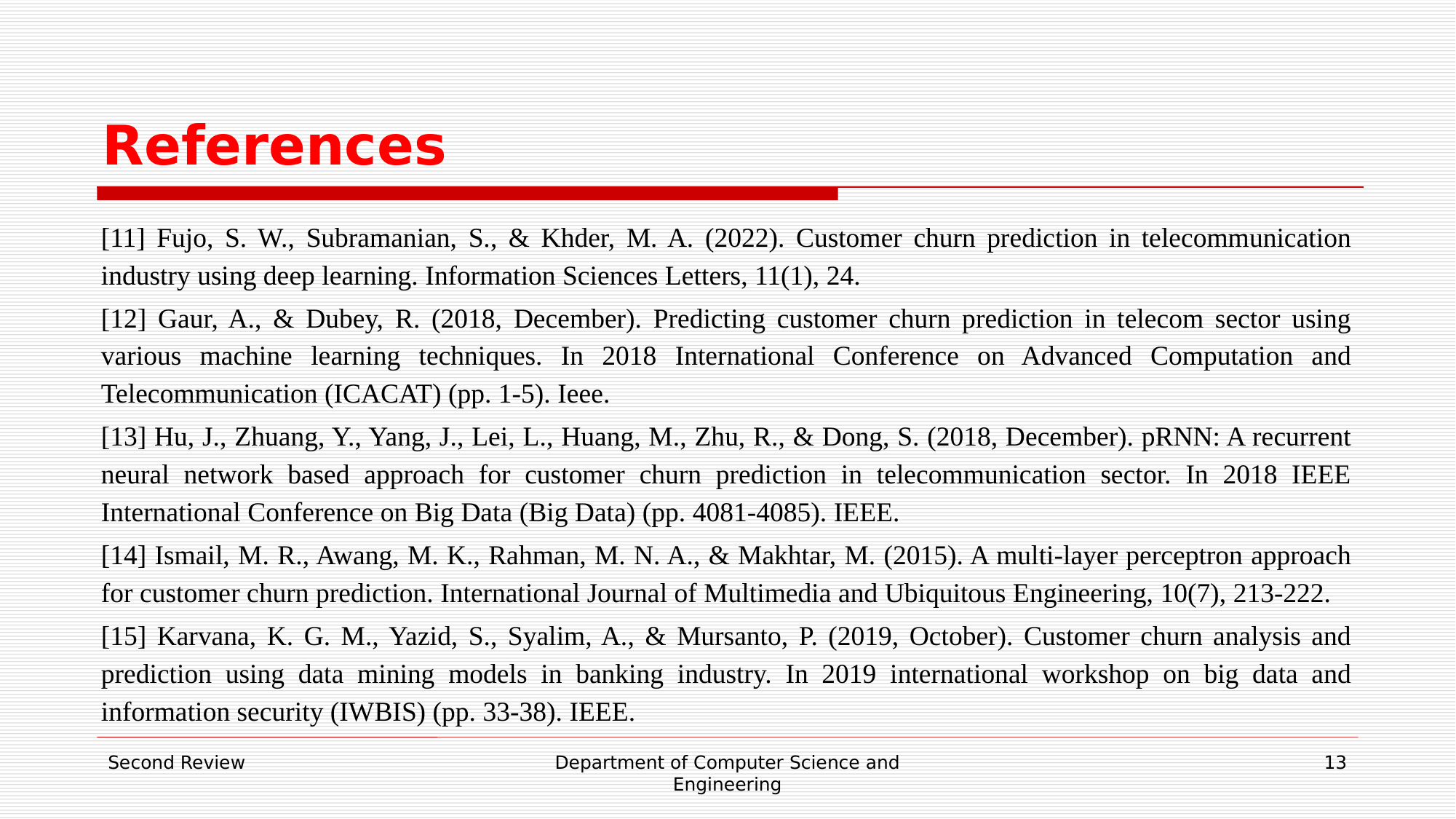

# References
[11] Fujo, S. W., Subramanian, S., & Khder, M. A. (2022). Customer churn prediction in telecommunication industry using deep learning. Information Sciences Letters, 11(1), 24.
[12] Gaur, A., & Dubey, R. (2018, December). Predicting customer churn prediction in telecom sector using various machine learning techniques. In 2018 International Conference on Advanced Computation and Telecommunication (ICACAT) (pp. 1-5). Ieee.
[13] Hu, J., Zhuang, Y., Yang, J., Lei, L., Huang, M., Zhu, R., & Dong, S. (2018, December). pRNN: A recurrent neural network based approach for customer churn prediction in telecommunication sector. In 2018 IEEE International Conference on Big Data (Big Data) (pp. 4081-4085). IEEE.
[14] Ismail, M. R., Awang, M. K., Rahman, M. N. A., & Makhtar, M. (2015). A multi-layer perceptron approach for customer churn prediction. International Journal of Multimedia and Ubiquitous Engineering, 10(7), 213-222.
[15] Karvana, K. G. M., Yazid, S., Syalim, A., & Mursanto, P. (2019, October). Customer churn analysis and prediction using data mining models in banking industry. In 2019 international workshop on big data and information security (IWBIS) (pp. 33-38). IEEE.
Second Review
Department of Computer Science and Engineering
13